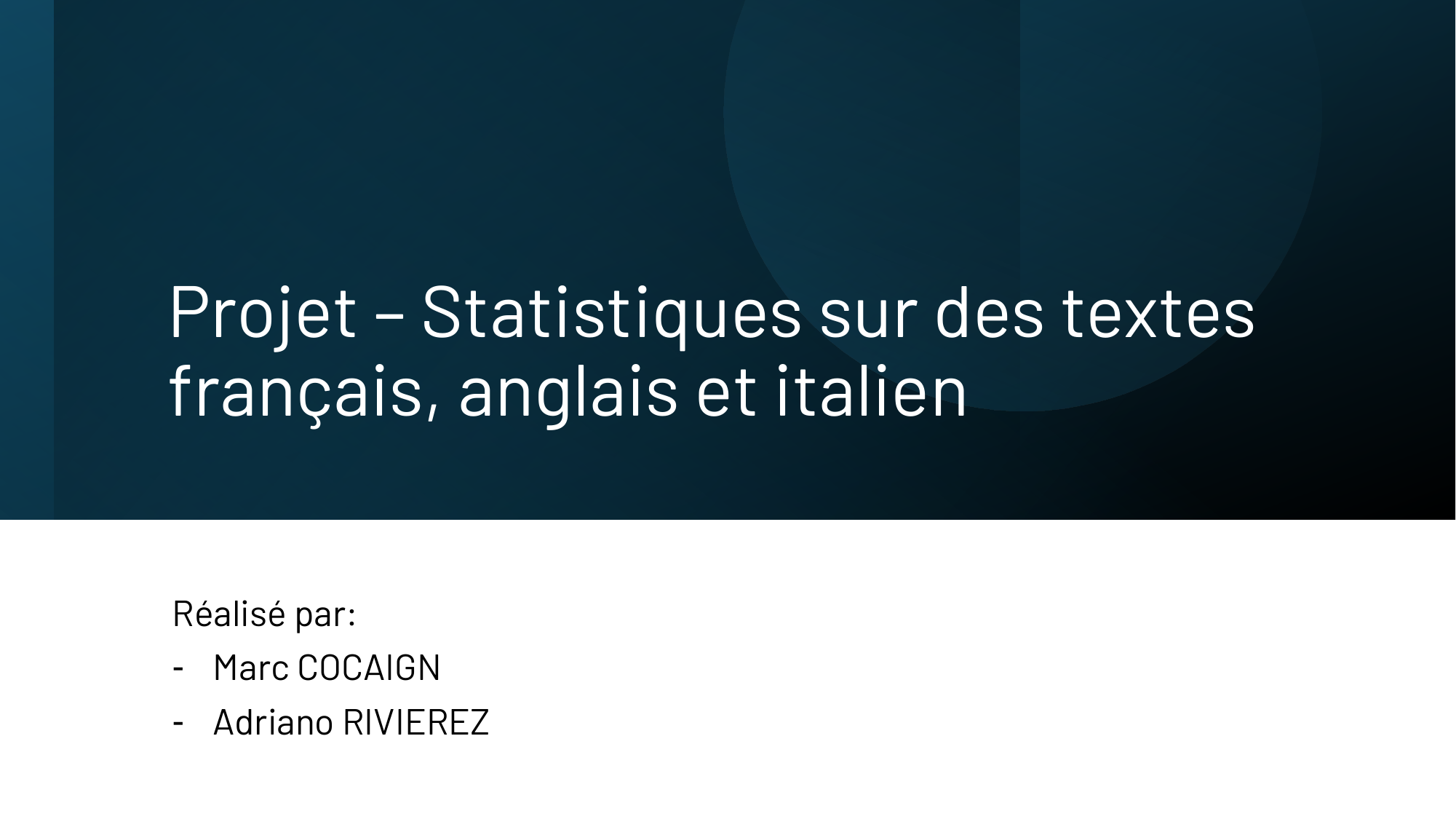

# Projet – Statistiques sur des textes français, anglais et italien
Réalisé par:
Marc COCAIGN
Adriano RIVIEREZ